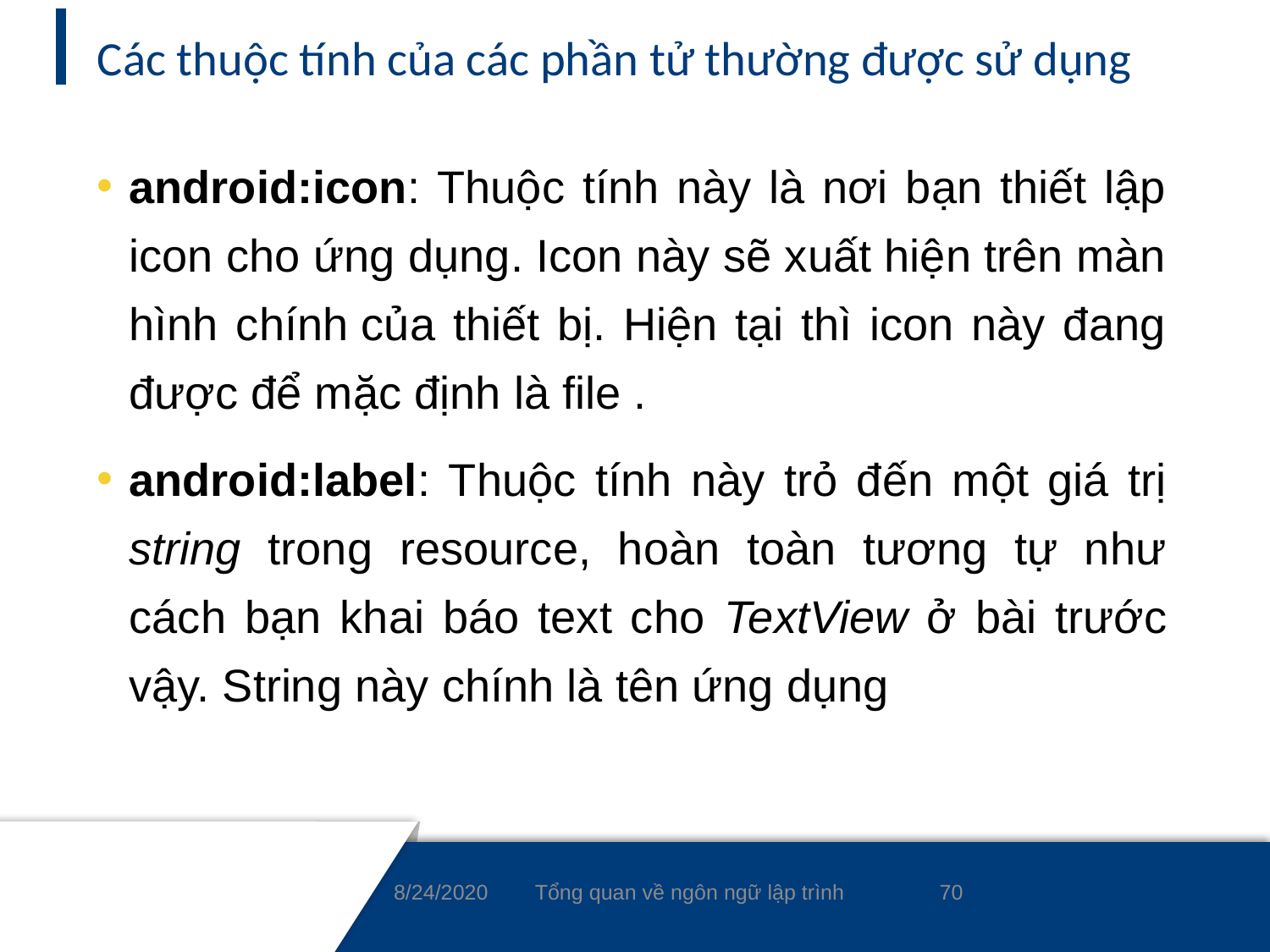

# Các thuộc tính của các phần tử thường được sử dụng
android:icon: Thuộc tính này là nơi bạn thiết lập icon cho ứng dụng. Icon này sẽ xuất hiện trên màn hình chính của thiết bị. Hiện tại thì icon này đang được để mặc định là file .
android:label: Thuộc tính này trỏ đến một giá trị string trong resource, hoàn toàn tương tự như cách bạn khai báo text cho TextView ở bài trước vậy. String này chính là tên ứng dụng
70
8/24/2020
Tổng quan về ngôn ngữ lập trình